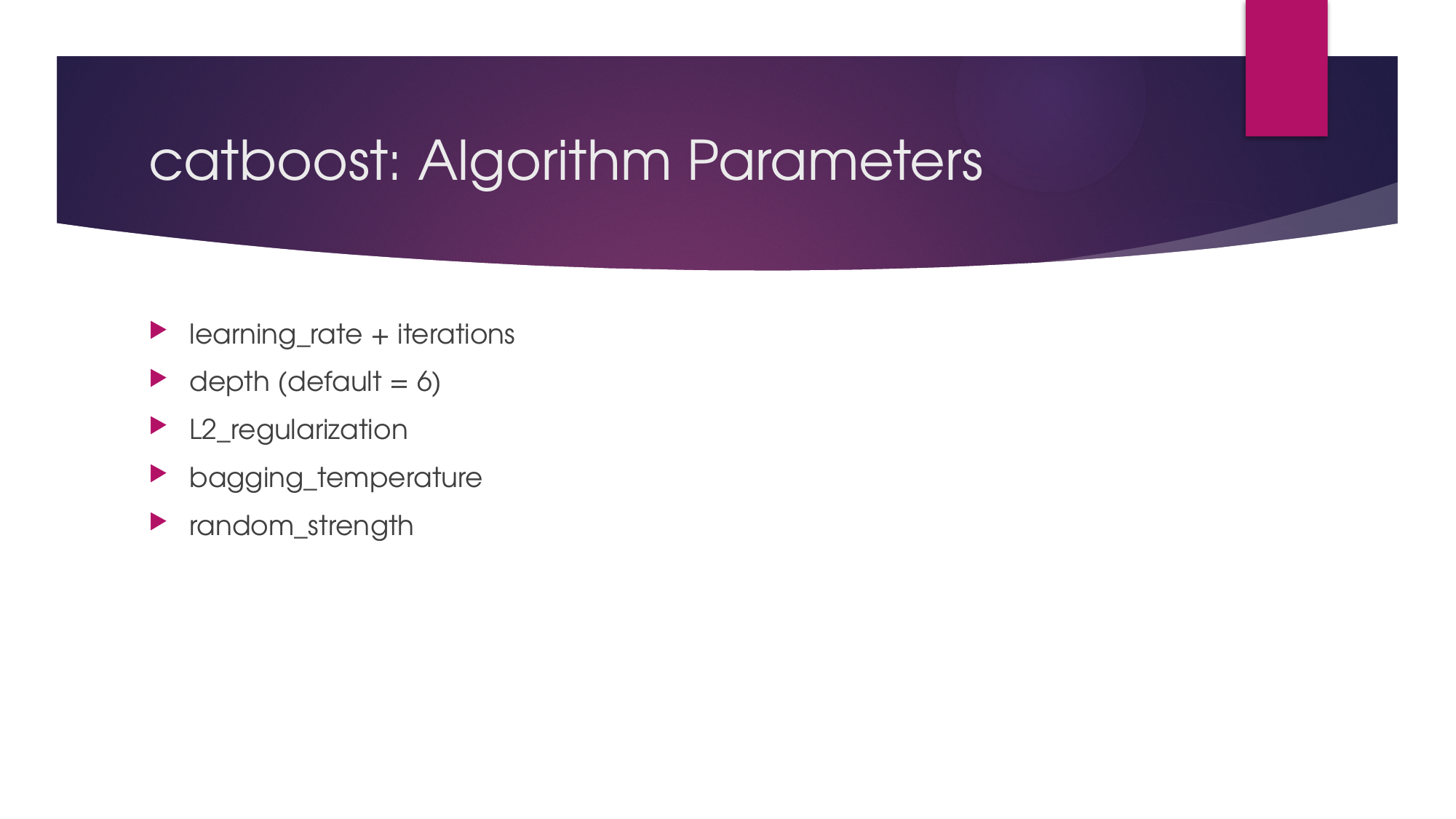

# catboost: Algorithm Parameters
learning_rate + iterations
depth (default = 6)
L2_regularization
bagging_temperature
random_strength